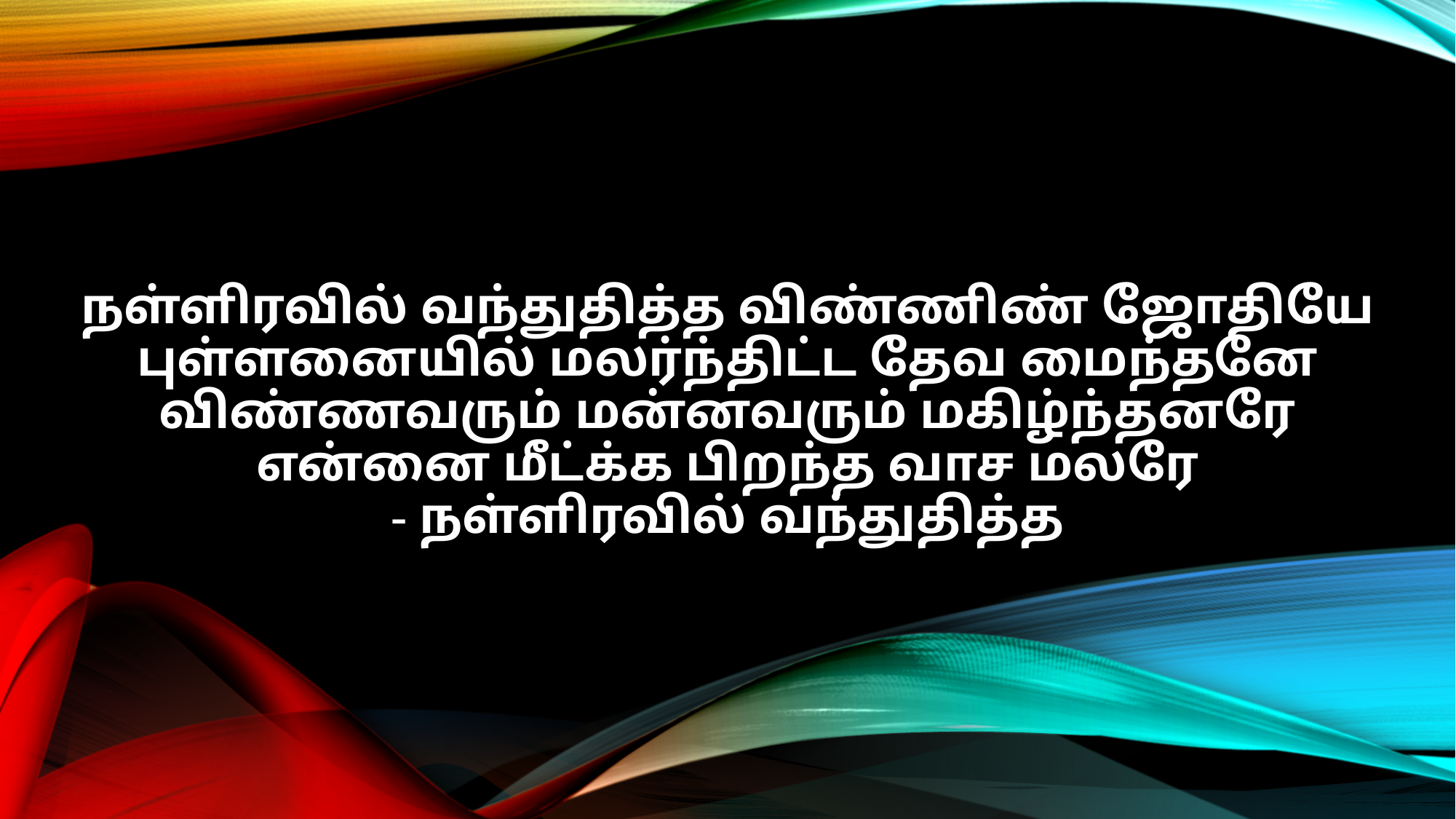

நள்ளிரவில் வந்துதித்த விண்ணிண் ஜோதியே
புள்ளனையில் மலர்ந்திட்ட தேவ மைந்தனே
விண்ணவரும் மன்னவரும் மகிழ்ந்தனரே
என்னை மீட்க்க பிறந்த வாச மலரே
- நள்ளிரவில் வந்துதித்த